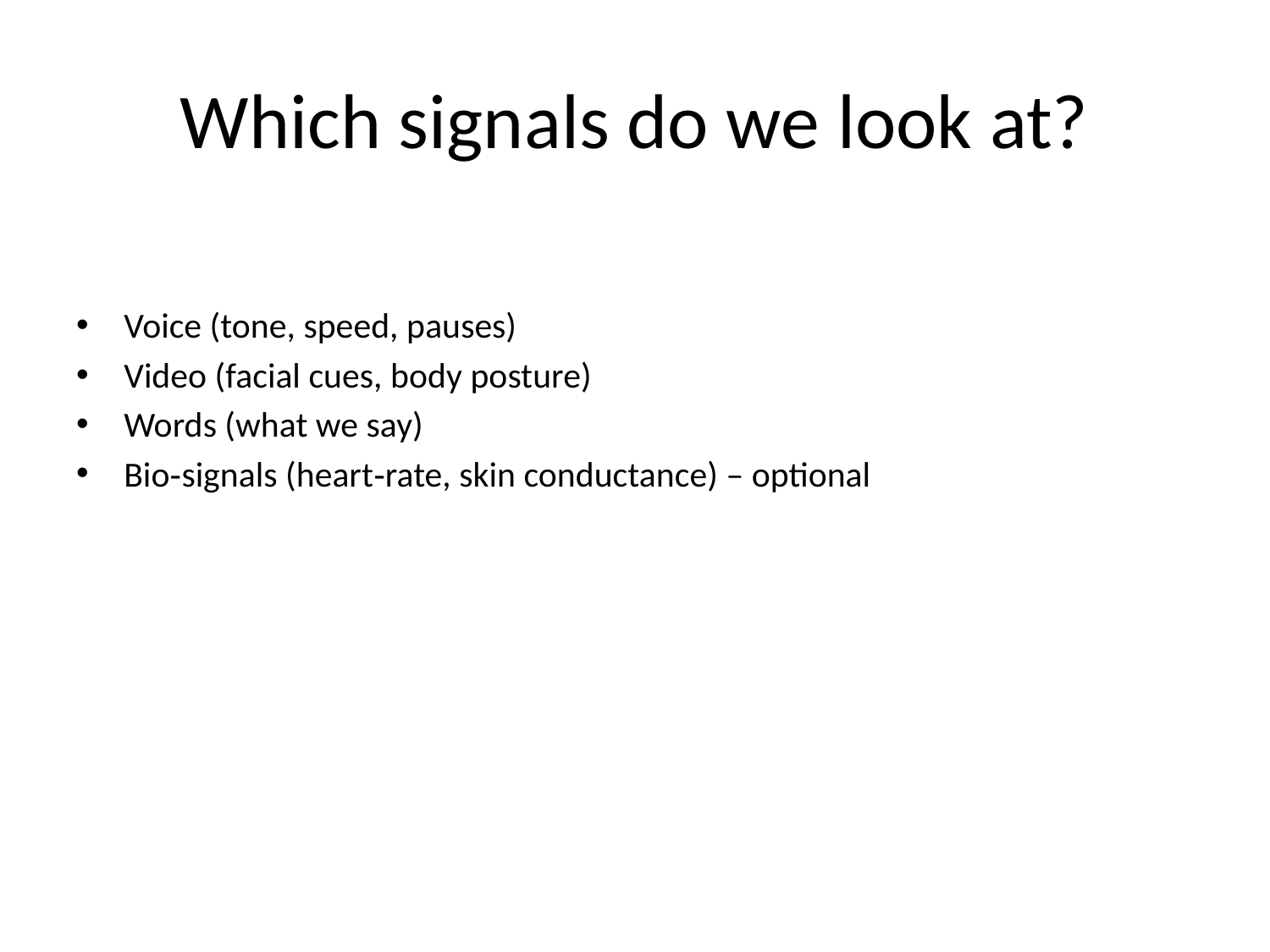

# Which signals do we look at?

Voice (tone, speed, pauses)
Video (facial cues, body posture)
Words (what we say)
Bio‑signals (heart‑rate, skin conductance) – optional